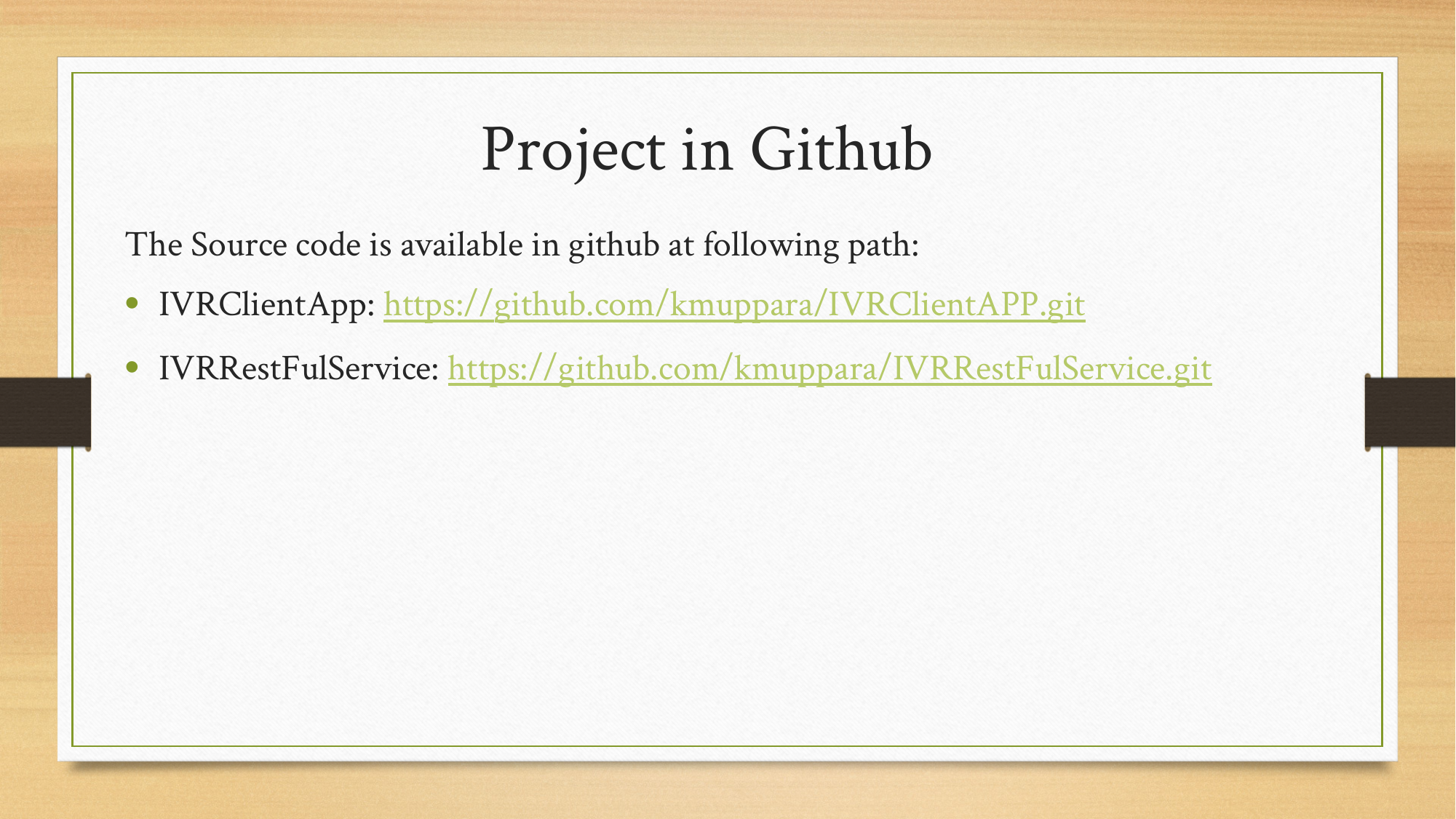

Project in Github
The Source code is available in github at following path:
IVRClientApp: https://github.com/kmuppara/IVRClientAPP.git
IVRRestFulService: https://github.com/kmuppara/IVRRestFulService.git